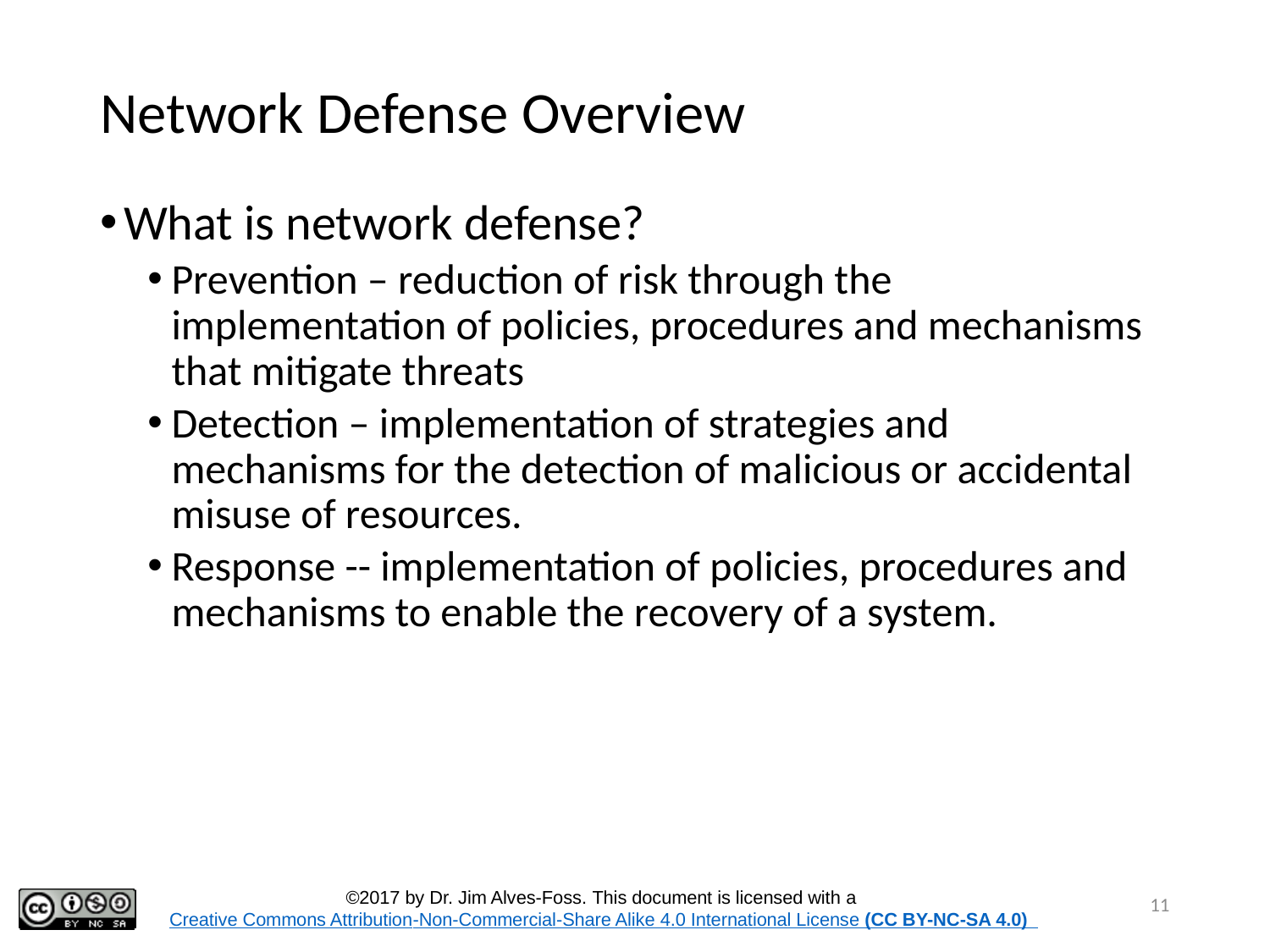

# Network Defense Overview
What is network defense?
Prevention – reduction of risk through the implementation of policies, procedures and mechanisms that mitigate threats
Detection – implementation of strategies and mechanisms for the detection of malicious or accidental misuse of resources.
Response -- implementation of policies, procedures and mechanisms to enable the recovery of a system.
11